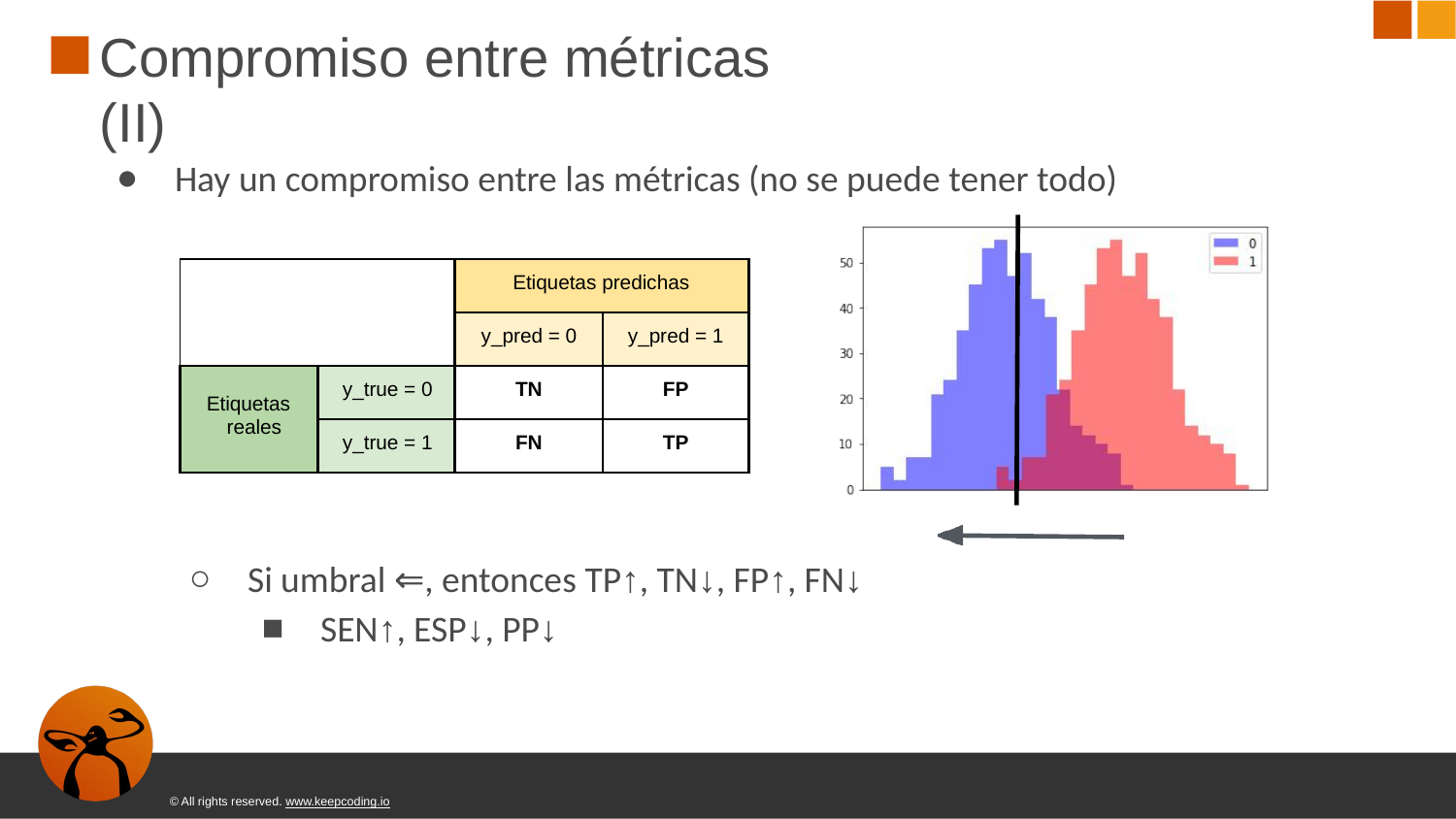

# Compromiso entre métricas (II)
Hay un compromiso entre las métricas (no se puede tener todo)

|  |  | Etiquetas predichas |  |
| --- | --- | --- | --- |
|  |  | y\_pred = 0 | y\_pred = 1 |
| Etiquetas reales | y\_true = 0 | TN | FP |
|  | y\_true = 1 | FN | TP |

Si umbral ⇐, entonces TP↑, TN↓, FP↑, FN↓
SEN↑, ESP↓, PP↓
© All rights reserved. www.keepcoding.io